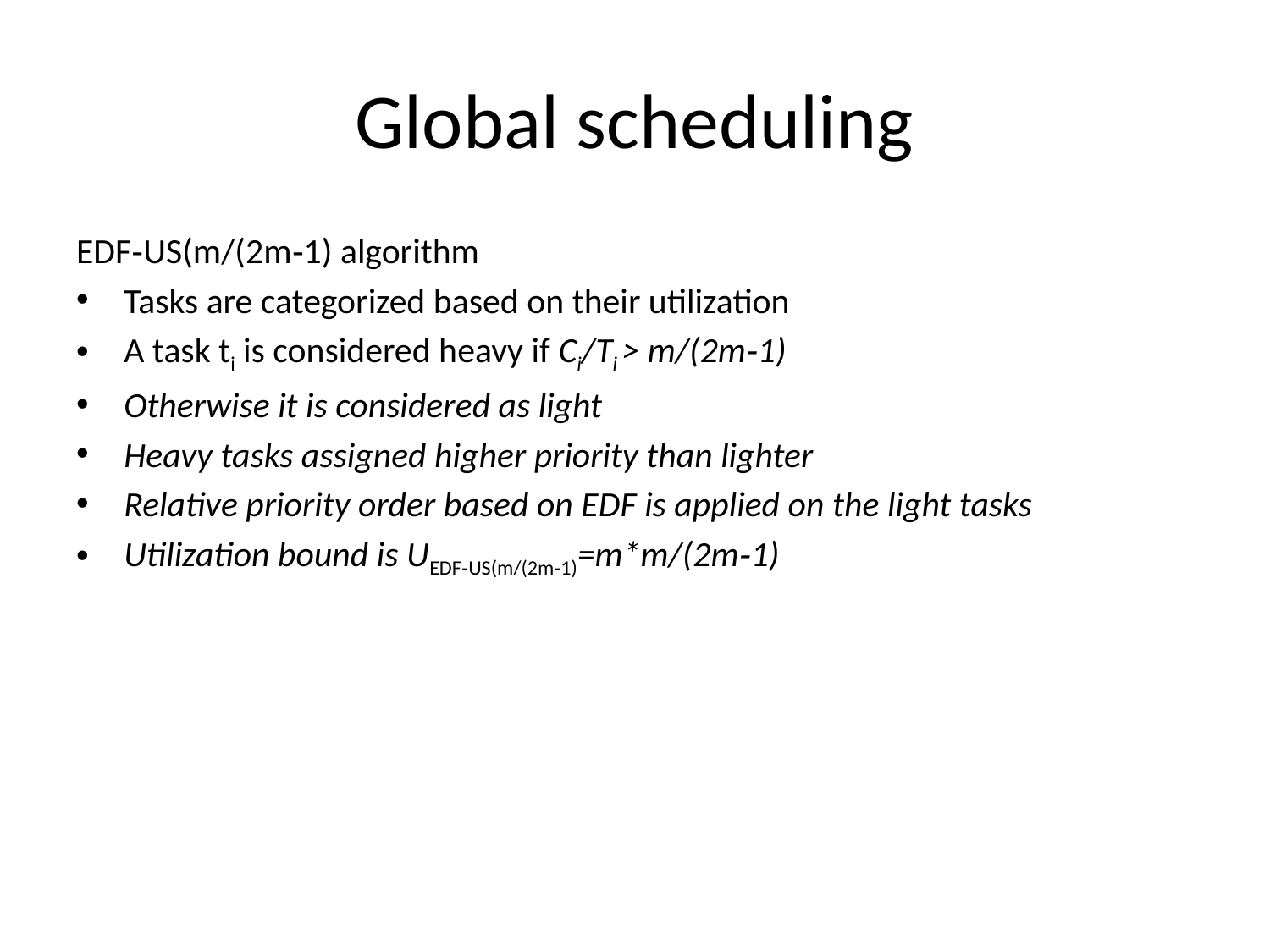

# Global scheduling
EDF‐US(m/(2m‐1) algorithm
Tasks are categorized based on their utilization
A task ti is considered heavy if Ci/Ti > m/(2m‐1)
Otherwise it is considered as light
Heavy tasks assigned higher priority than lighter
Relative priority order based on EDF is applied on the light tasks
Utilization bound is UEDF‐US(m/(2m‐1)=m*m/(2m‐1)